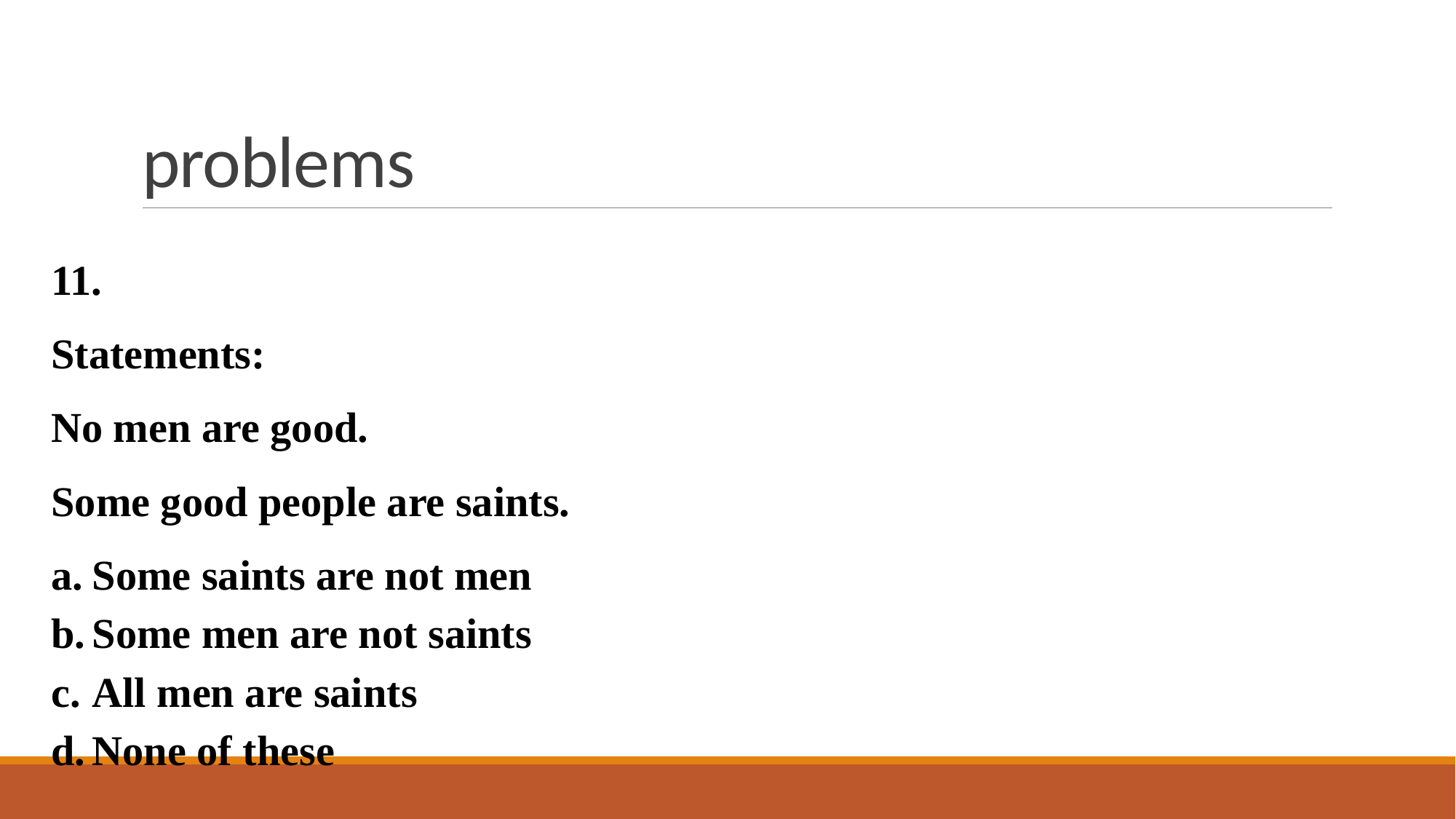

# problems
11.
Statements:
No men are good.
Some good people are saints.
Some saints are not men
Some men are not saints
All men are saints
None of these